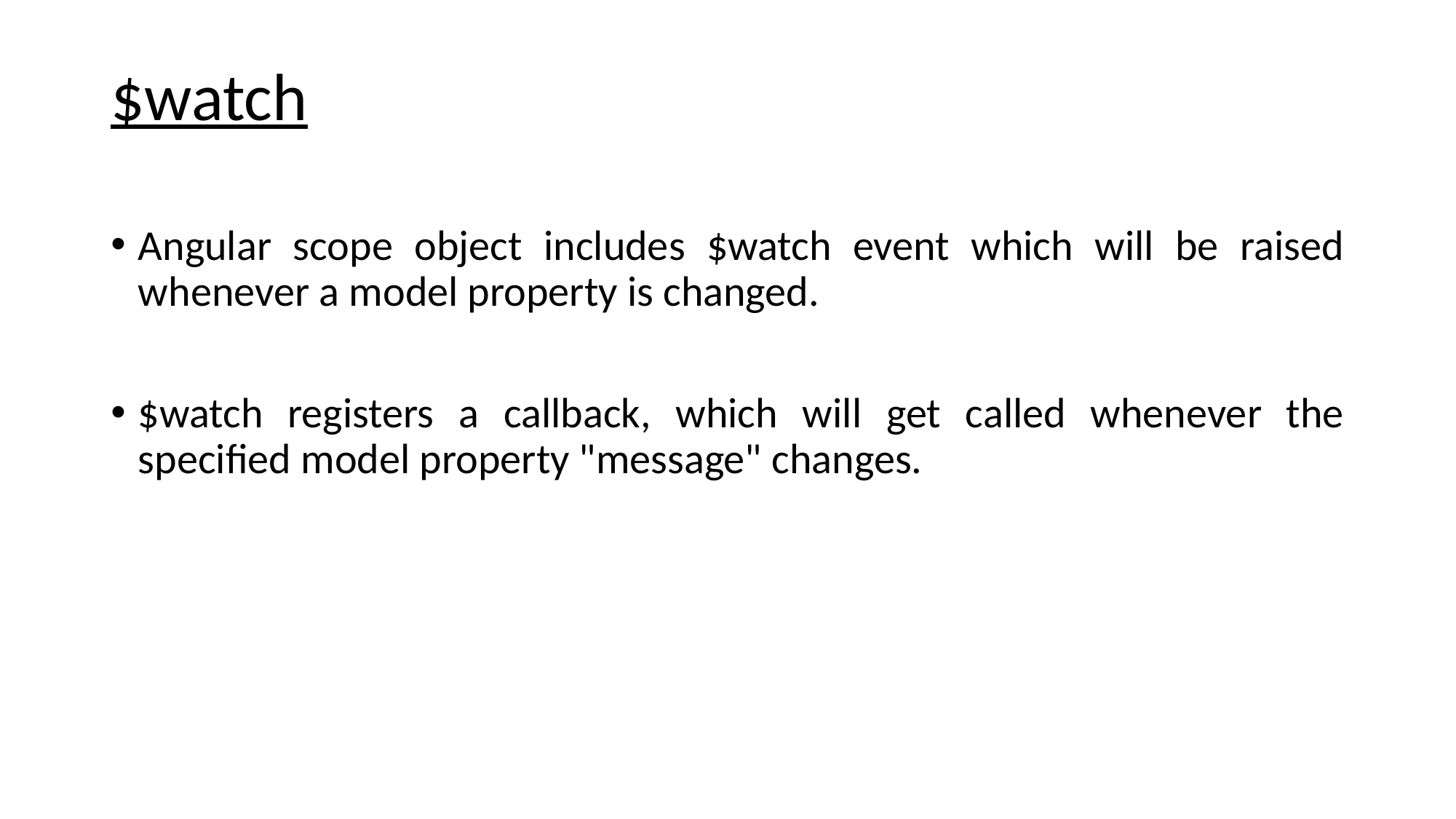

# $watch
Angular scope object includes $watch event which will be raised whenever a model property is changed.

$watch registers a callback, which will get called whenever the specified model property "message" changes.